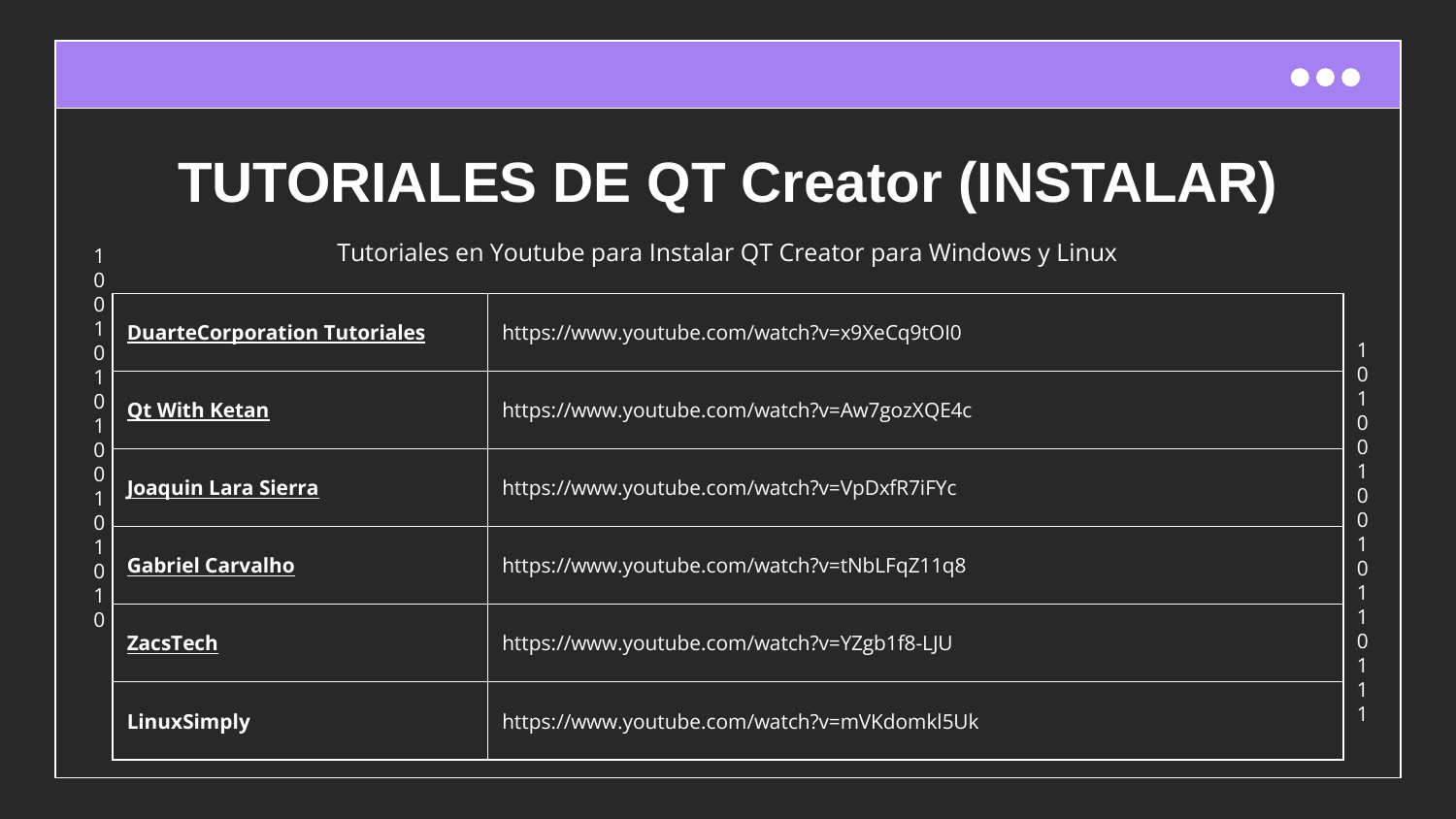

# TUTORIALES DE QT Creator (INSTALAR)
Tutoriales en Youtube para Instalar QT Creator para Windows y Linux
| DuarteCorporation Tutoriales | https://www.youtube.com/watch?v=x9XeCq9tOI0 |
| --- | --- |
| Qt With Ketan | https://www.youtube.com/watch?v=Aw7gozXQE4c |
| Joaquin Lara Sierra | https://www.youtube.com/watch?v=VpDxfR7iFYc |
| Gabriel Carvalho | https://www.youtube.com/watch?v=tNbLFqZ11q8 |
| ZacsTech | https://www.youtube.com/watch?v=YZgb1f8-LJU |
| LinuxSimply | https://www.youtube.com/watch?v=mVKdomkl5Uk |